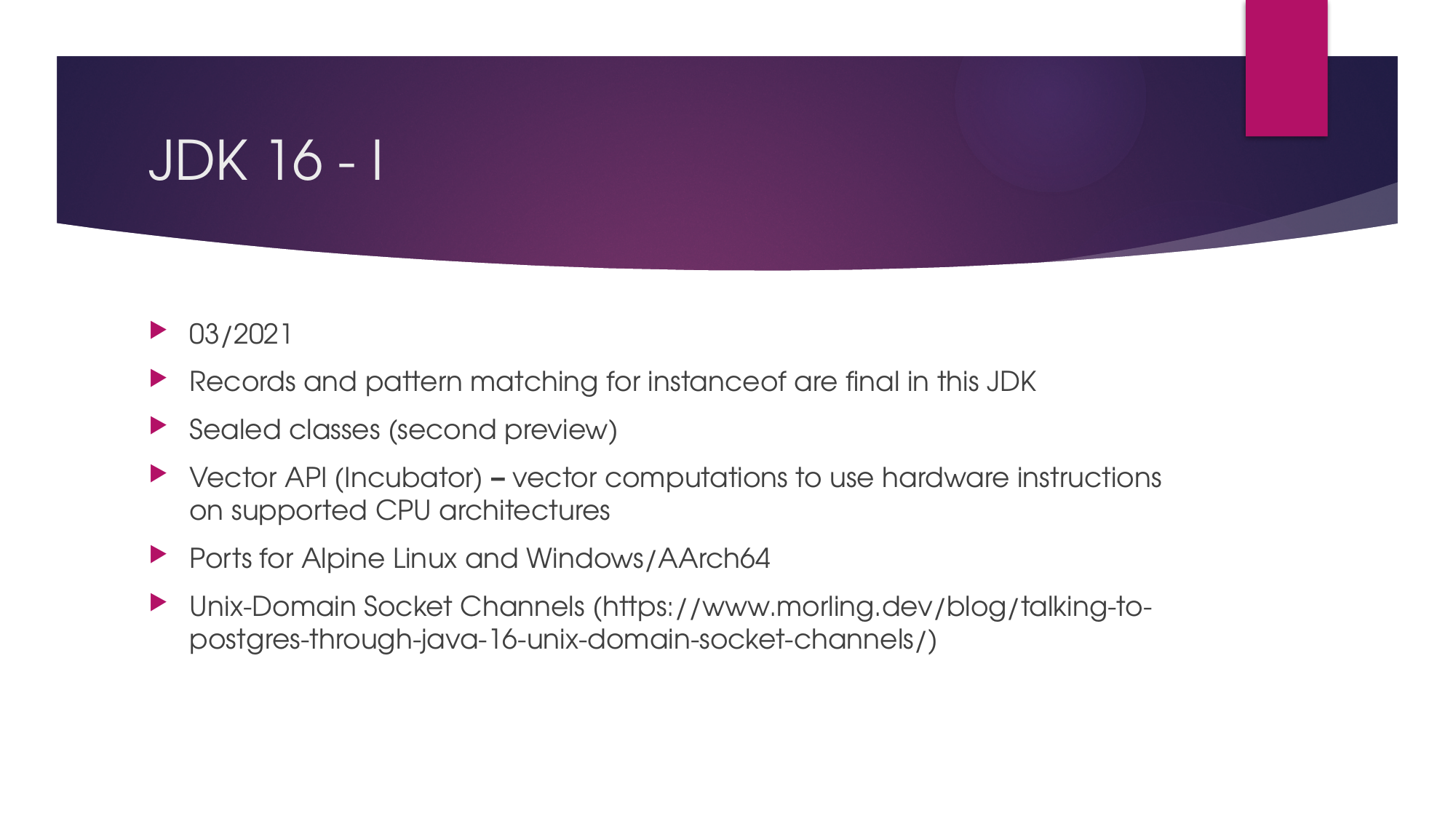

# JDK 16 - I
03/2021
Records and pattern matching for instanceof are final in this JDK
Sealed classes (second preview)
Vector API (Incubator) – vector computations to use hardware instructions on supported CPU architectures
Ports for Alpine Linux and Windows/AArch64
Unix-Domain Socket Channels (https://www.morling.dev/blog/talking-to-postgres-through-java-16-unix-domain-socket-channels/)